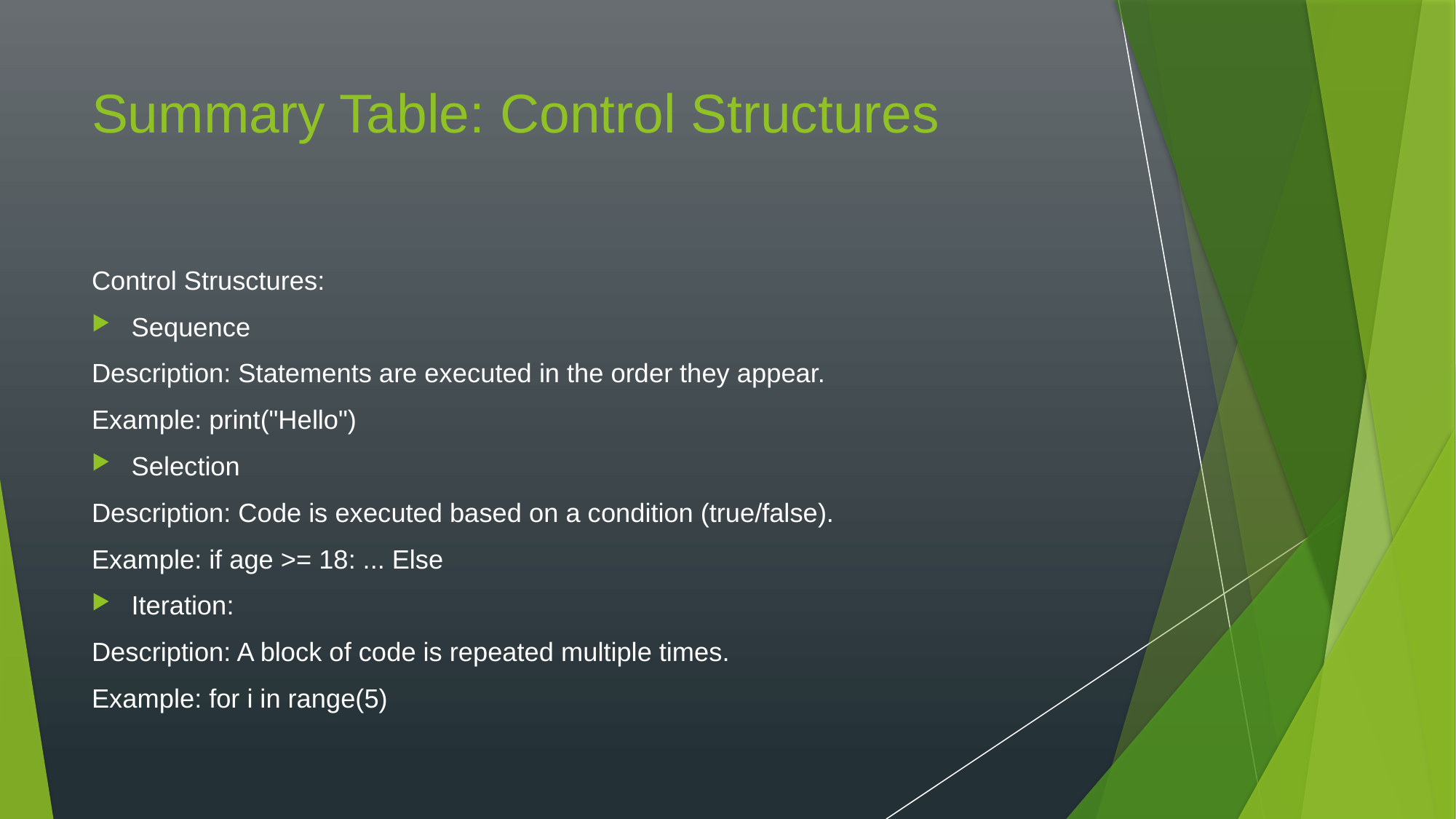

# Summary Table: Control Structures
Control Strusctures:
Sequence
Description: Statements are executed in the order they appear.
Example: print("Hello")
Selection
Description: Code is executed based on a condition (true/false).
Example: if age >= 18: ... Else
Iteration:
Description: A block of code is repeated multiple times.
Example: for i in range(5)